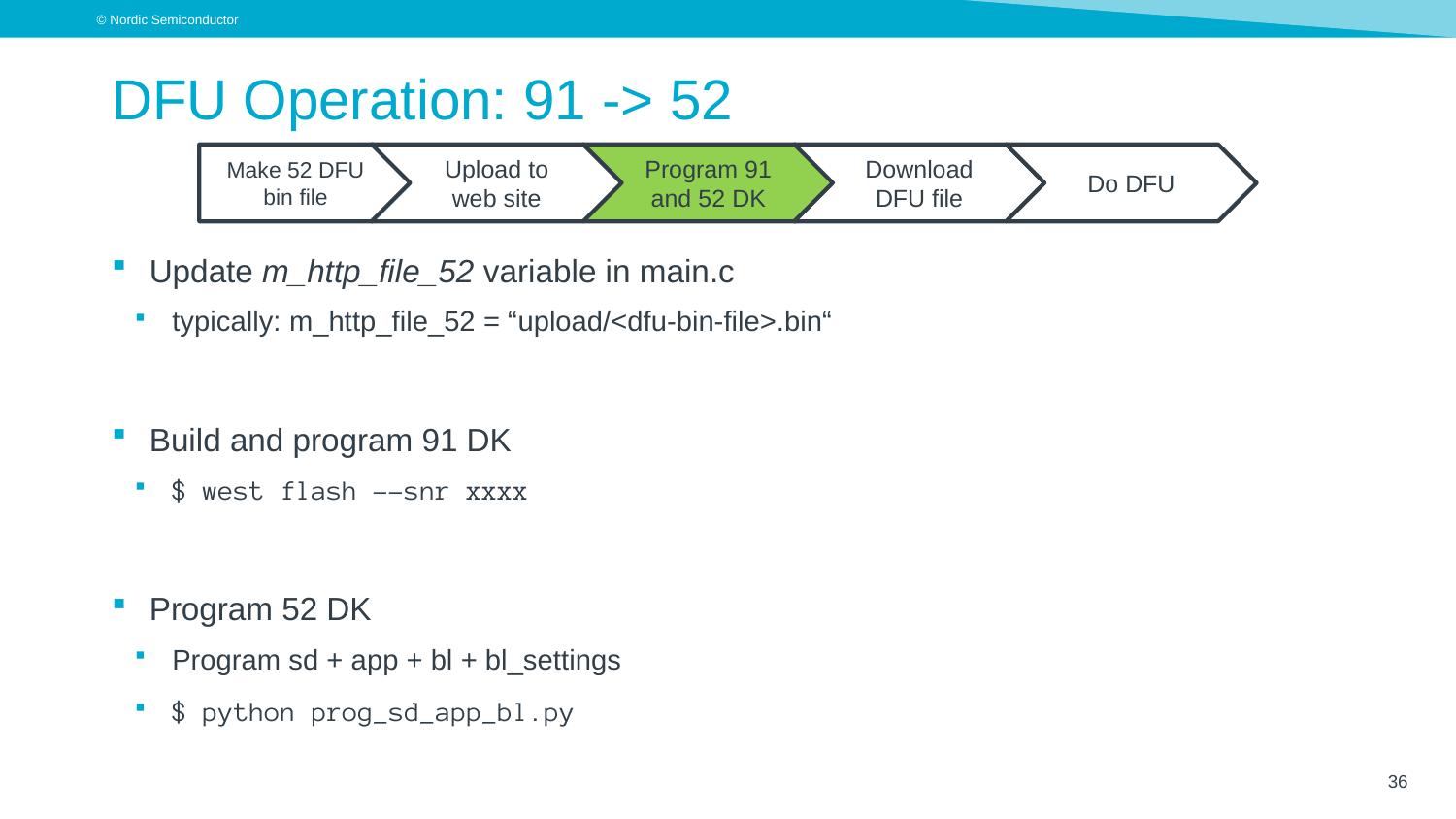

# DFU Operation: 91 -> 52
Make 52 DFU bin file
Upload to web site
Program 91 and 52 DK
Download DFU file
Do DFU
Update m_http_file_52 variable in main.c
typically: m_http_file_52 = “upload/<dfu-bin-file>.bin“

Build and program 91 DK
$ west flash --snr xxxx

Program 52 DK
Program sd + app + bl + bl_settings
$ python prog_sd_app_bl.py

36